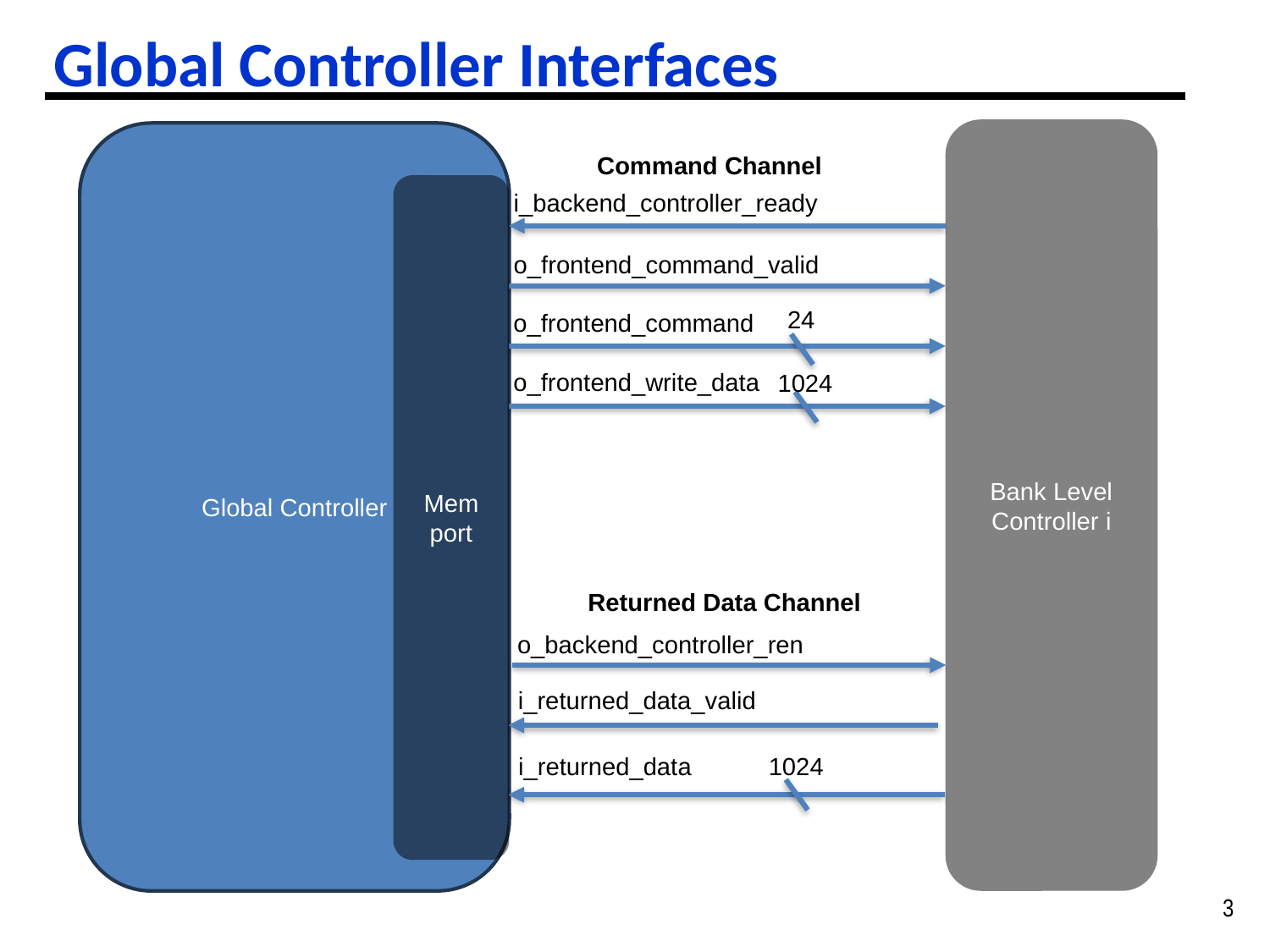

# Global Controller Interfaces
Bank Level Controller i
Global Controller
Command Channel
Mem
port
i_backend_controller_ready
o_frontend_command_valid
24
o_frontend_command

o_frontend_write_data
1024
Returned Data Channel
o_backend_controller_ren
i_returned_data_valid
1024
i_returned_data